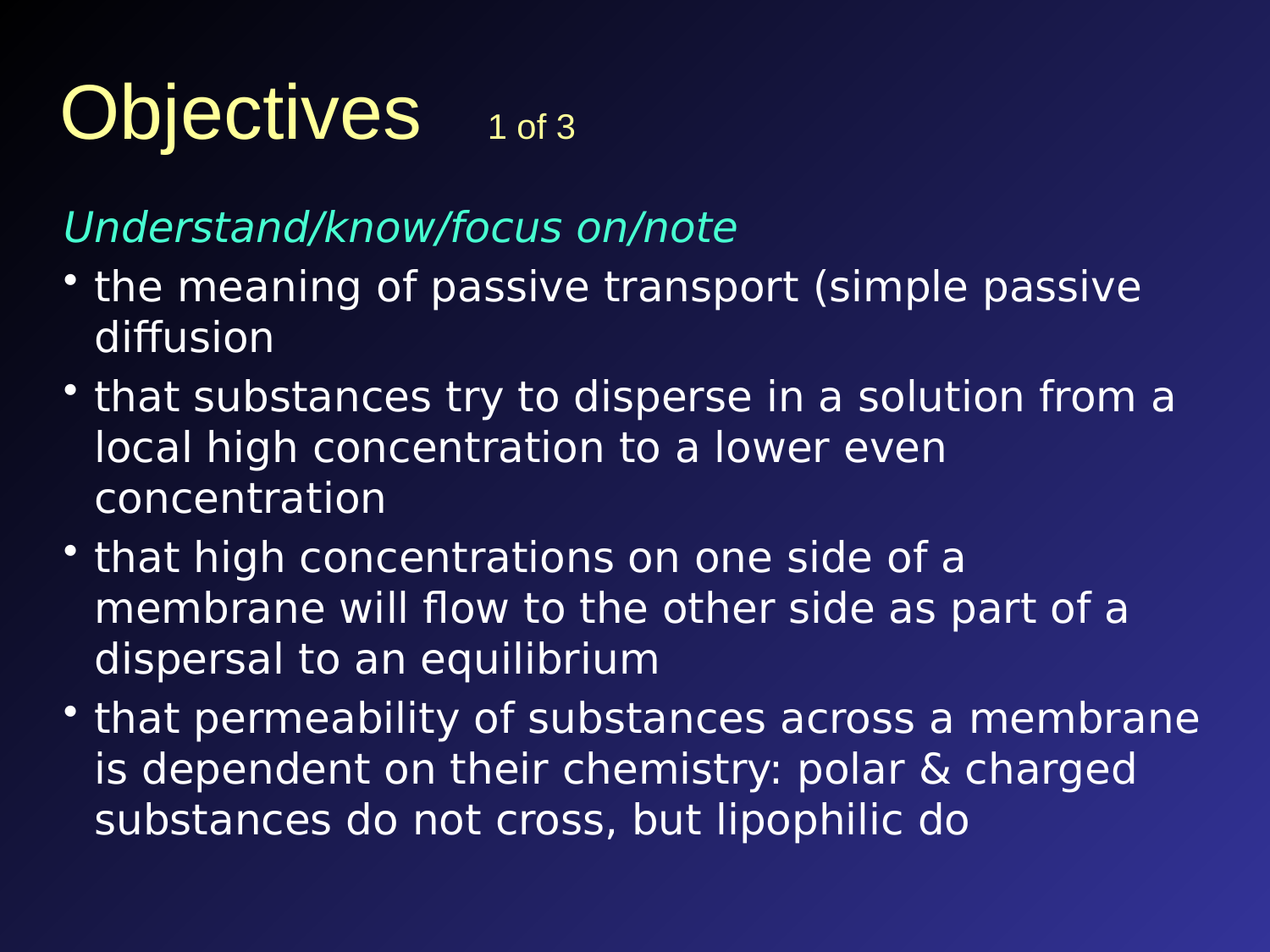

# Objectives   1 of 3
Understand/know/focus on/note
the meaning of passive transport (simple passive diffusion
that substances try to disperse in a solution from a local high concentration to a lower even concentration
that high concentrations on one side of a membrane will flow to the other side as part of a dispersal to an equilibrium
that permeability of substances across a membrane is dependent on their chemistry: polar & charged substances do not cross, but lipophilic do